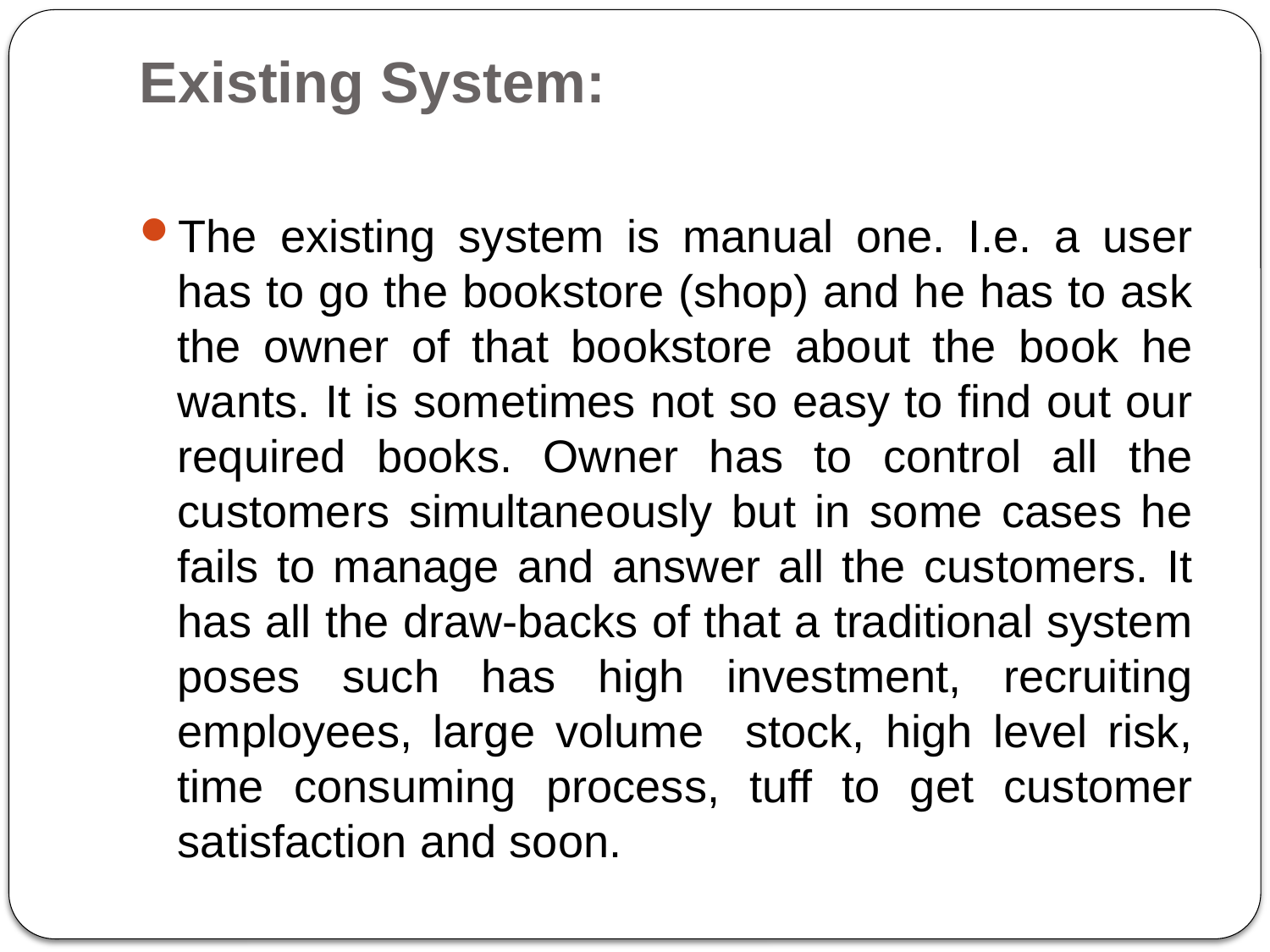

# Existing System:
The existing system is manual one. I.e. a user has to go the bookstore (shop) and he has to ask the owner of that bookstore about the book he wants. It is sometimes not so easy to find out our required books. Owner has to control all the customers simultaneously but in some cases he fails to manage and answer all the customers. It has all the draw-backs of that a traditional system poses such has high investment, recruiting employees, large volume  stock, high level risk, time consuming process, tuff to get customer satisfaction and soon.